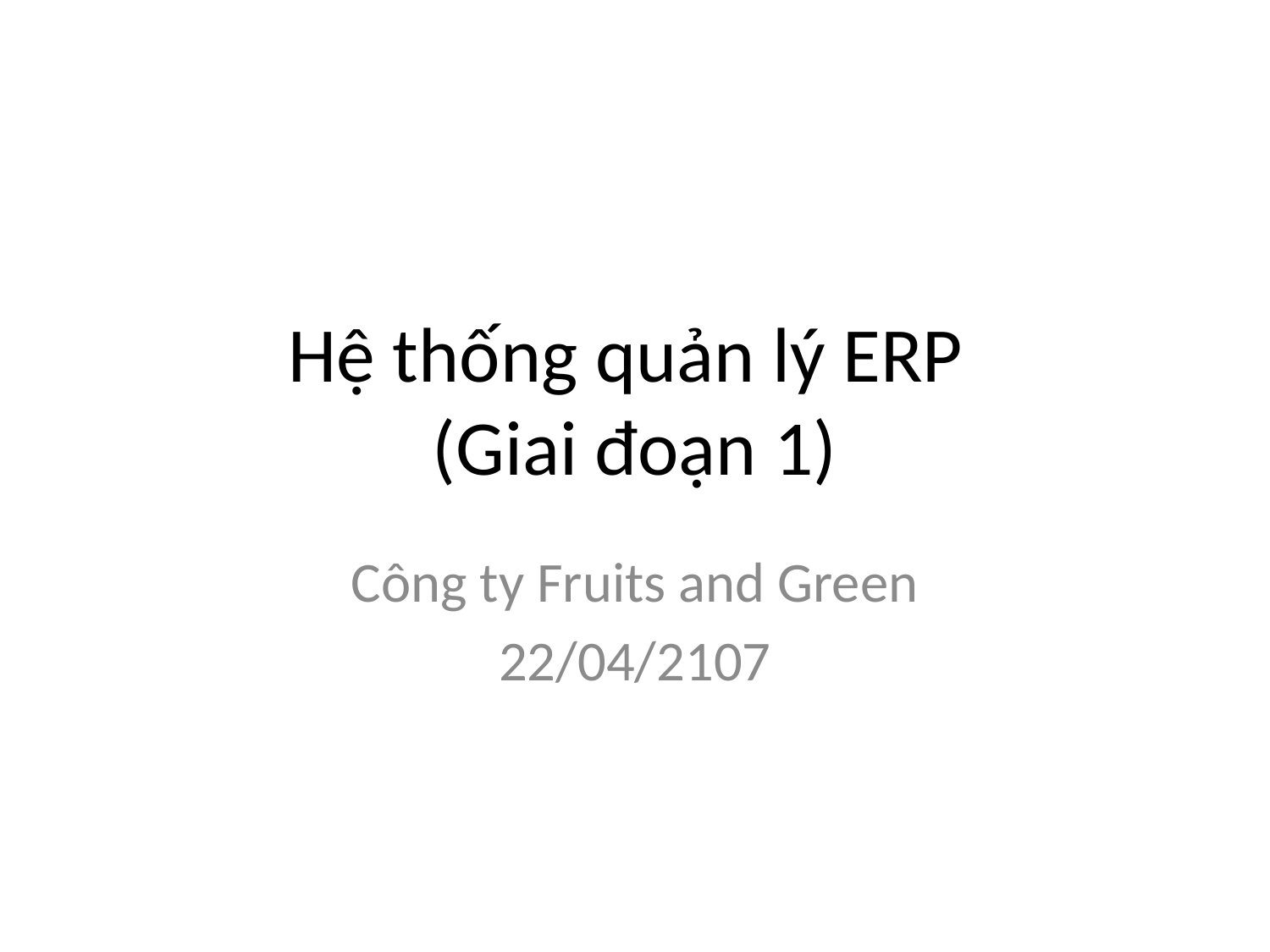

# Hệ thống quản lý ERP (Giai đoạn 1)
Công ty Fruits and Green
22/04/2107